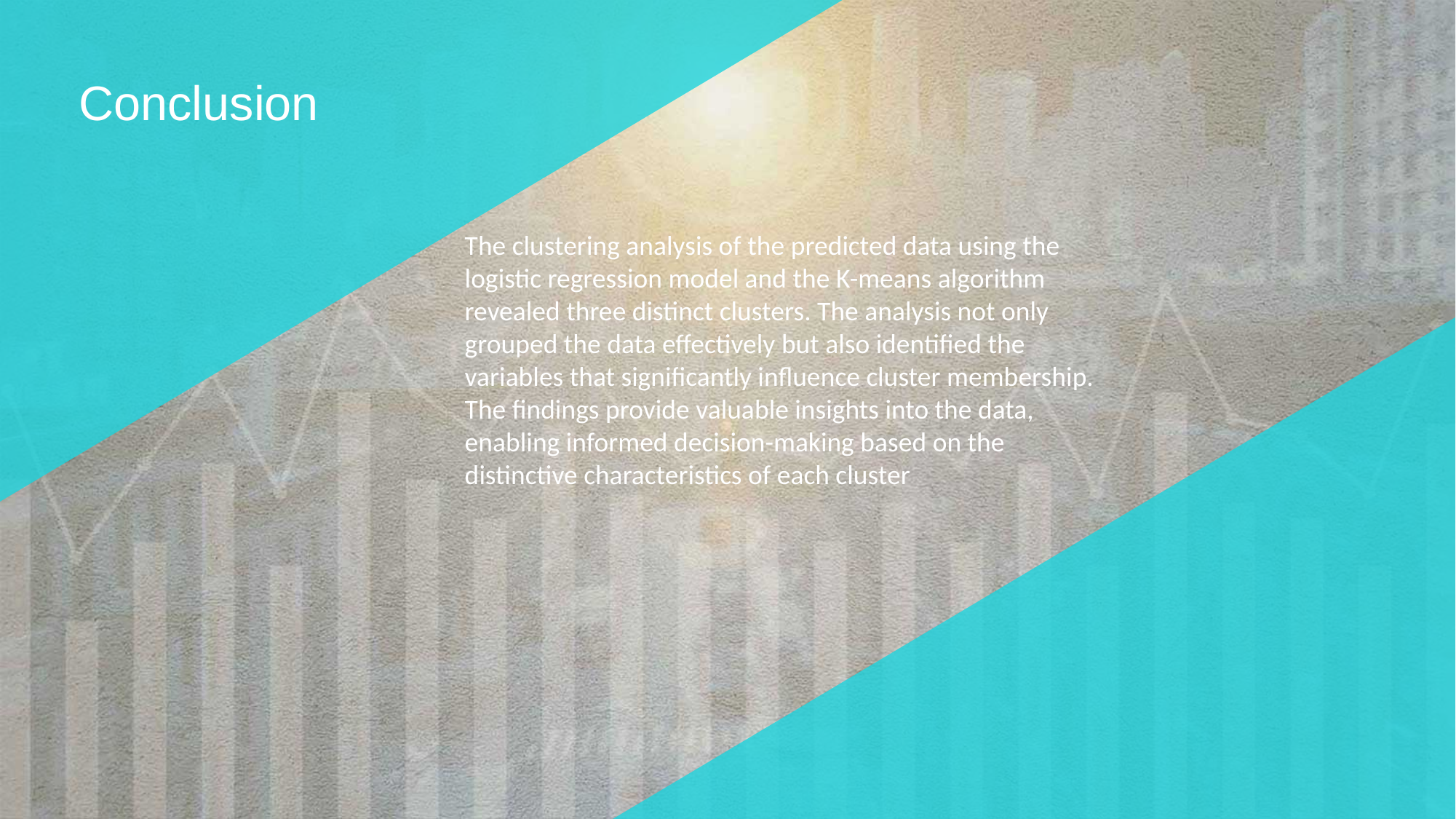

Conclusion

The clustering analysis of the predicted data using the logistic regression model and the K-means algorithm revealed three distinct clusters. The analysis not only grouped the data effectively but also identified the variables that significantly influence cluster membership. The findings provide valuable insights into the data, enabling informed decision-making based on the distinctive characteristics of each cluster